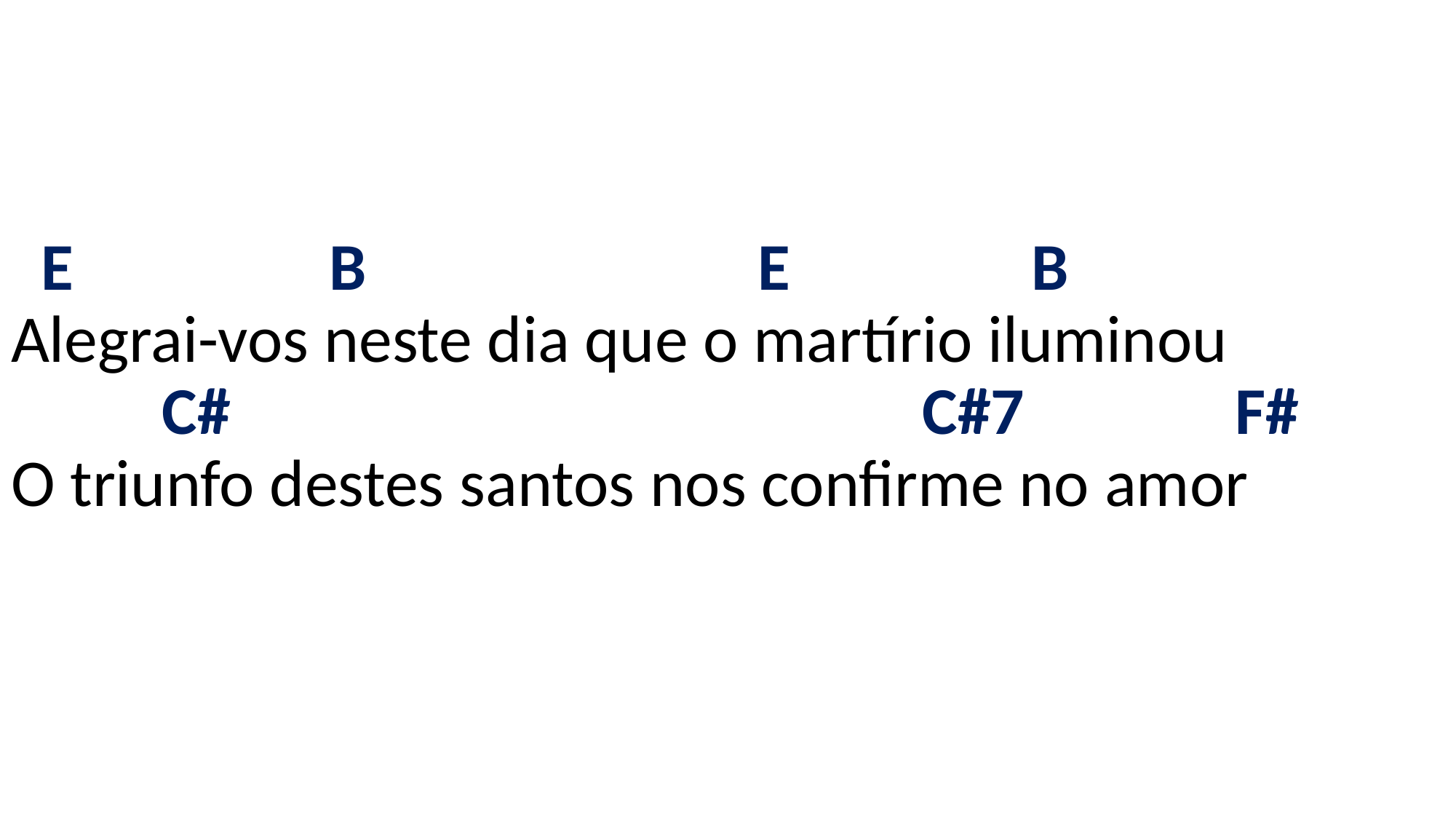

# E                 B                          E                B Alegrai-vos neste dia que o martírio iluminou C#                                              C#7              F# O triunfo destes santos nos confirme no amor